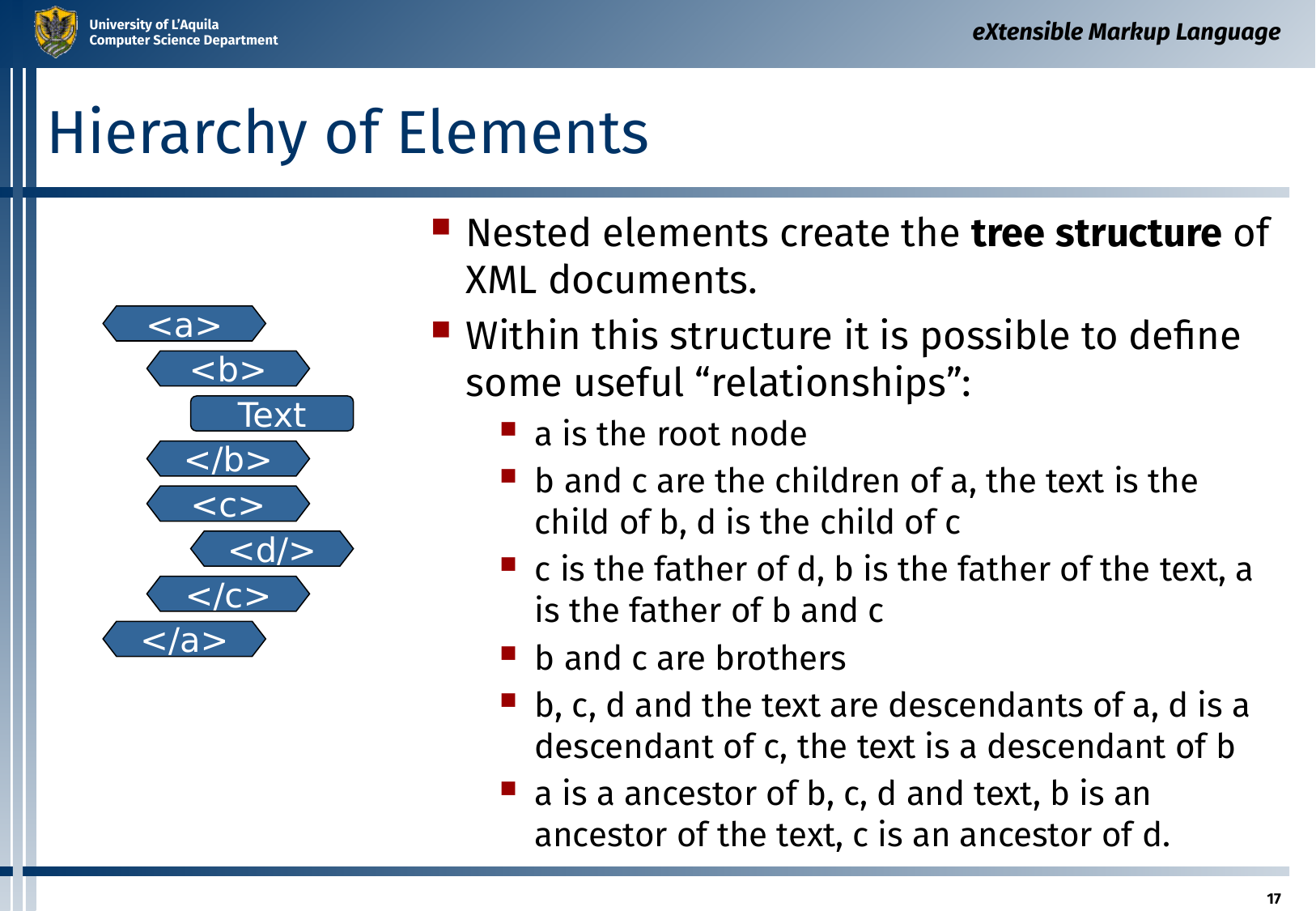

eXtensible Markup Language
# Hierarchy of Elements
Nested elements create the tree structure of XML documents.
Within this structure it is possible to define some useful “relationships”:
a is the root node
b and c are the children of a, the text is the child of b, d is the child of c
c is the father of d, b is the father of the text, a is the father of b and c
b and c are brothers
b, c, d and the text are descendants of a, d is a descendant of c, the text is a descendant of b
a is a ancestor of b, c, d and text, b is an ancestor of the text, c is an ancestor of d.
<a>
<b>
Text
</b>
<c>
<d/>
</c>
</a>
17